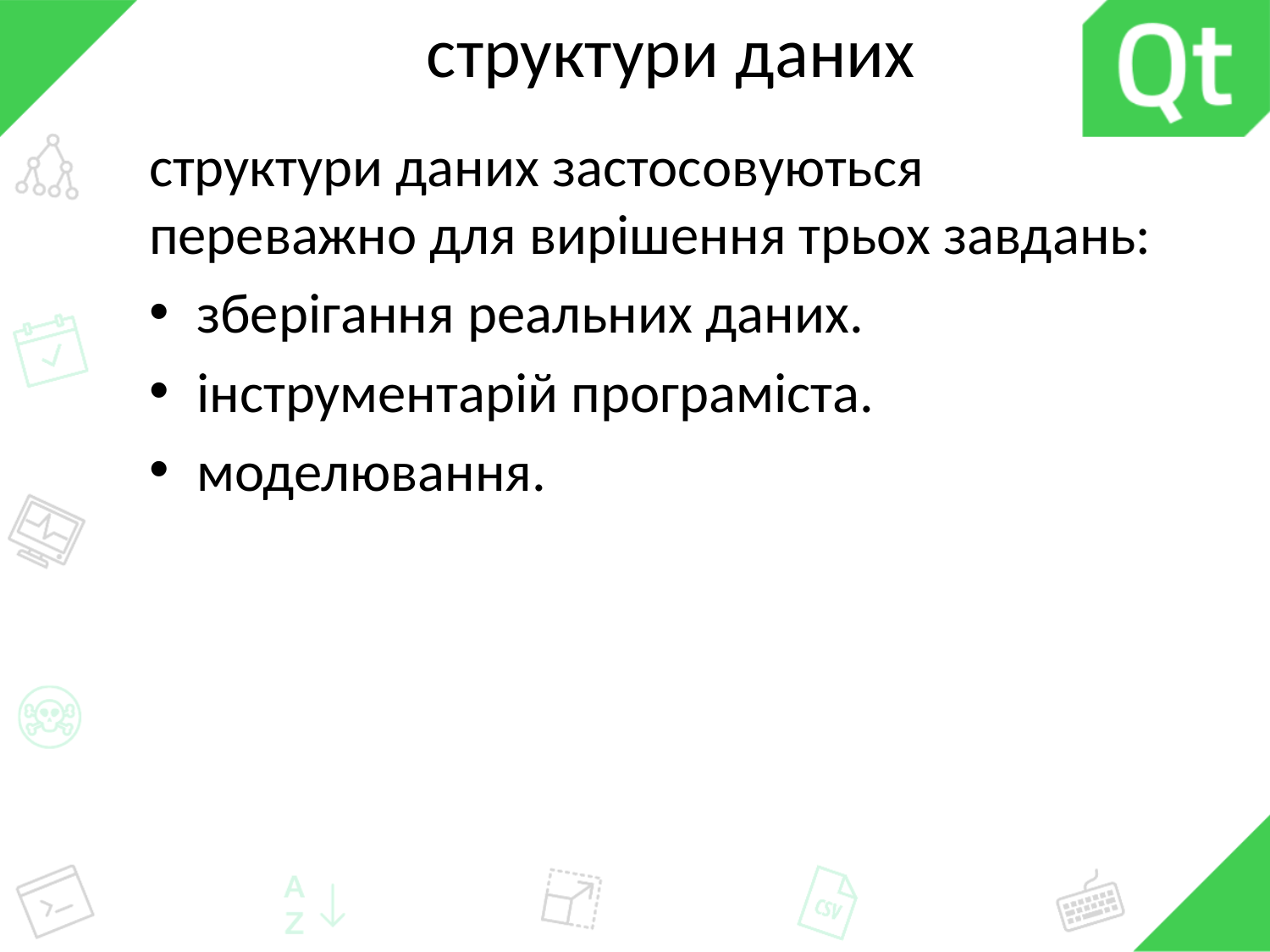

# структури даних
структури даних застосовуються переважно для вирішення трьох завдань:
зберігання реальних даних.
інструментарій програміста.
моделювання.